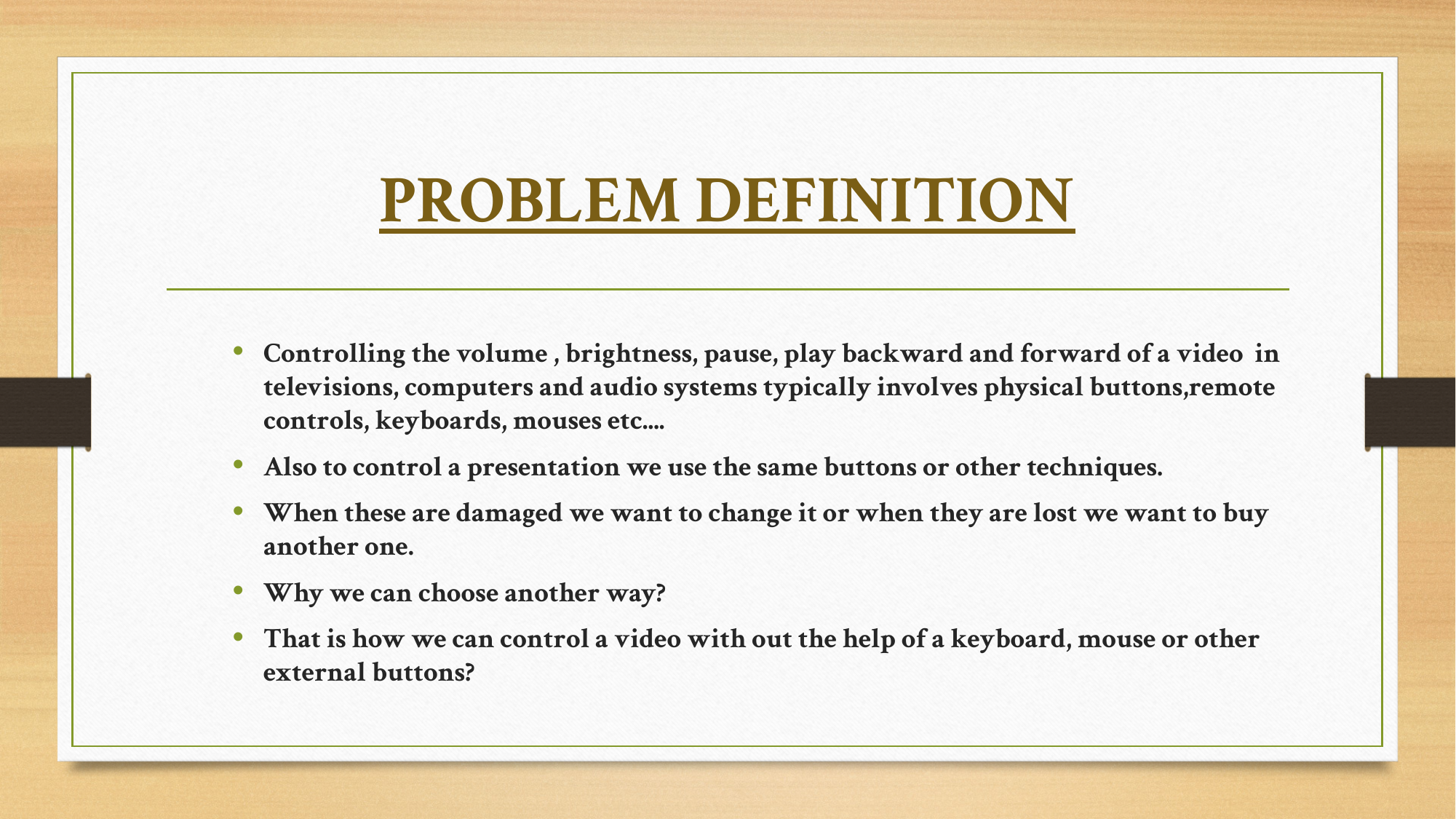

# PROBLEM DEFINITION
Controlling the volume , brightness, pause, play backward and forward of a video  in televisions, computers and audio systems typically involves physical buttons,remote controls, keyboards, mouses etc....
Also to control a presentation we use the same buttons or other techniques.
When these are damaged we want to change it or when they are lost we want to buy another one.
Why we can choose another way?
That is how we can control a video with out the help of a keyboard, mouse or other external buttons?